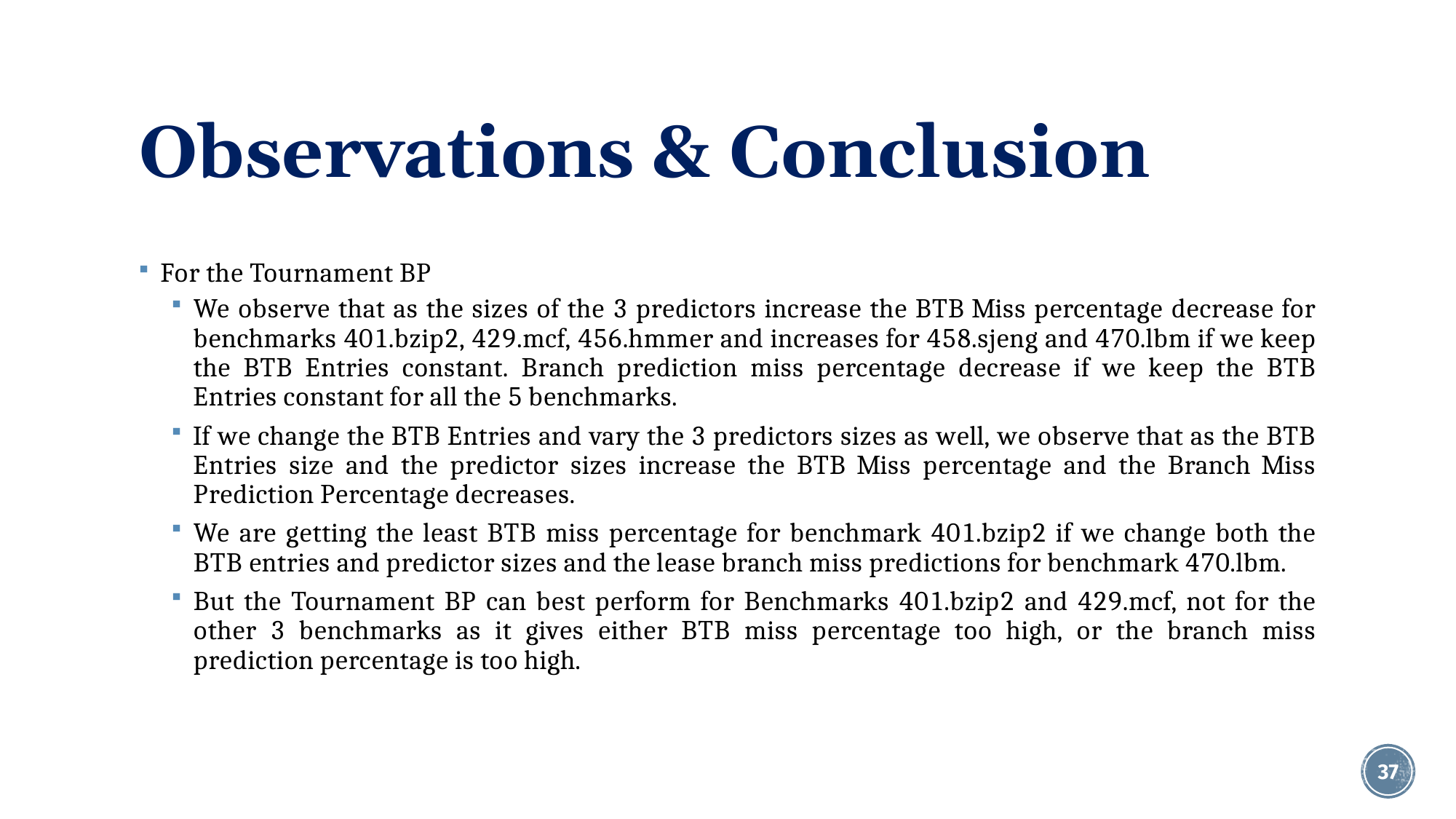

# Observations & Conclusion
For the Tournament BP
We observe that as the sizes of the 3 predictors increase the BTB Miss percentage decrease for benchmarks 401.bzip2, 429.mcf, 456.hmmer and increases for 458.sjeng and 470.lbm if we keep the BTB Entries constant. Branch prediction miss percentage decrease if we keep the BTB Entries constant for all the 5 benchmarks.
If we change the BTB Entries and vary the 3 predictors sizes as well, we observe that as the BTB Entries size and the predictor sizes increase the BTB Miss percentage and the Branch Miss Prediction Percentage decreases.
We are getting the least BTB miss percentage for benchmark 401.bzip2 if we change both the BTB entries and predictor sizes and the lease branch miss predictions for benchmark 470.lbm.
But the Tournament BP can best perform for Benchmarks 401.bzip2 and 429.mcf, not for the other 3 benchmarks as it gives either BTB miss percentage too high, or the branch miss prediction percentage is too high.
37